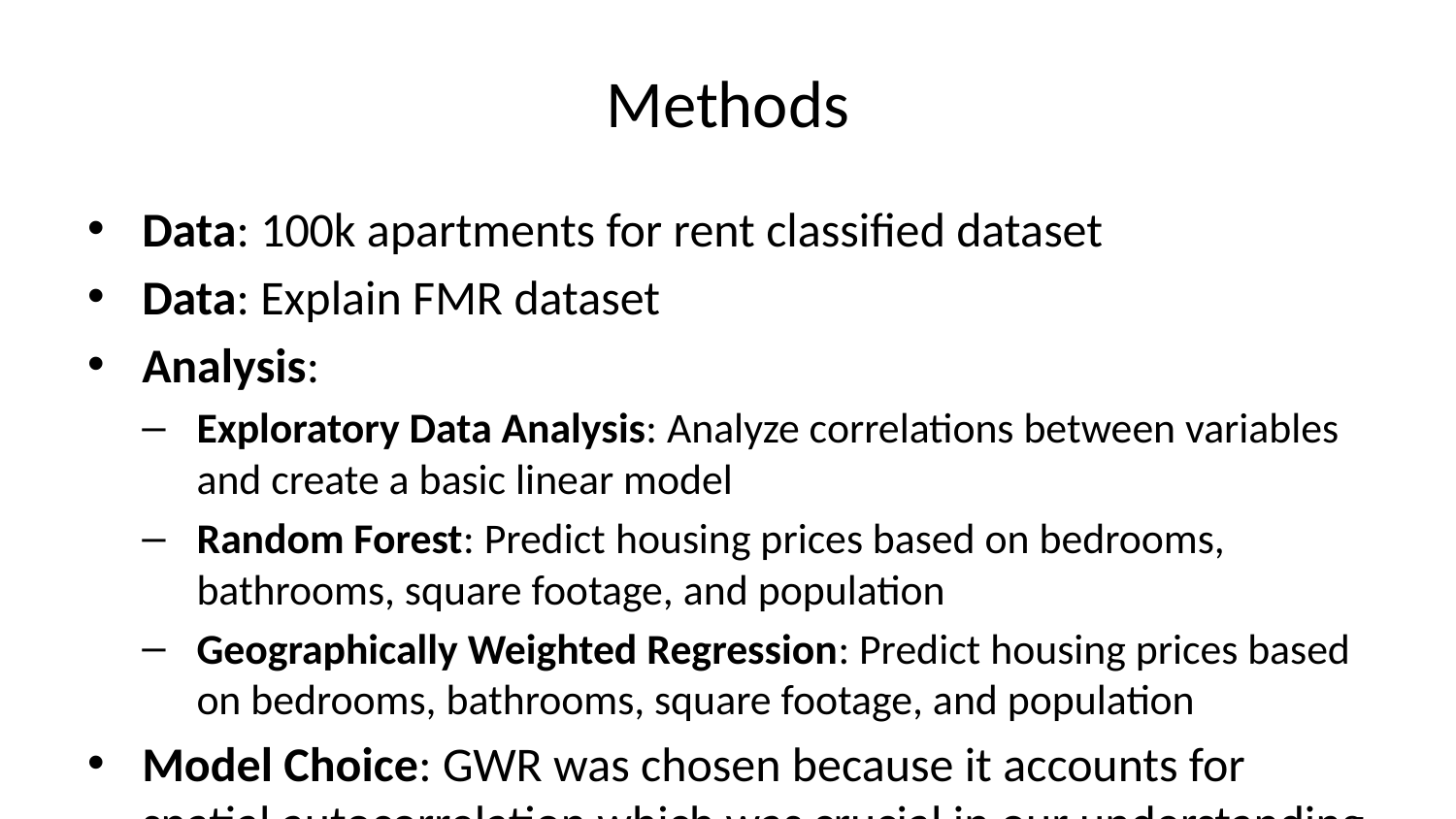

# Methods
Data: 100k apartments for rent classified dataset
Data: Explain FMR dataset
Analysis:
Exploratory Data Analysis: Analyze correlations between variables and create a basic linear model
Random Forest: Predict housing prices based on bedrooms, bathrooms, square footage, and population
Geographically Weighted Regression: Predict housing prices based on bedrooms, bathrooms, square footage, and population
Model Choice: GWR was chosen because it accounts for spatial autocorrelation which was crucial in our understanding of how the covariates vary over space
Use the Simulation study as proof